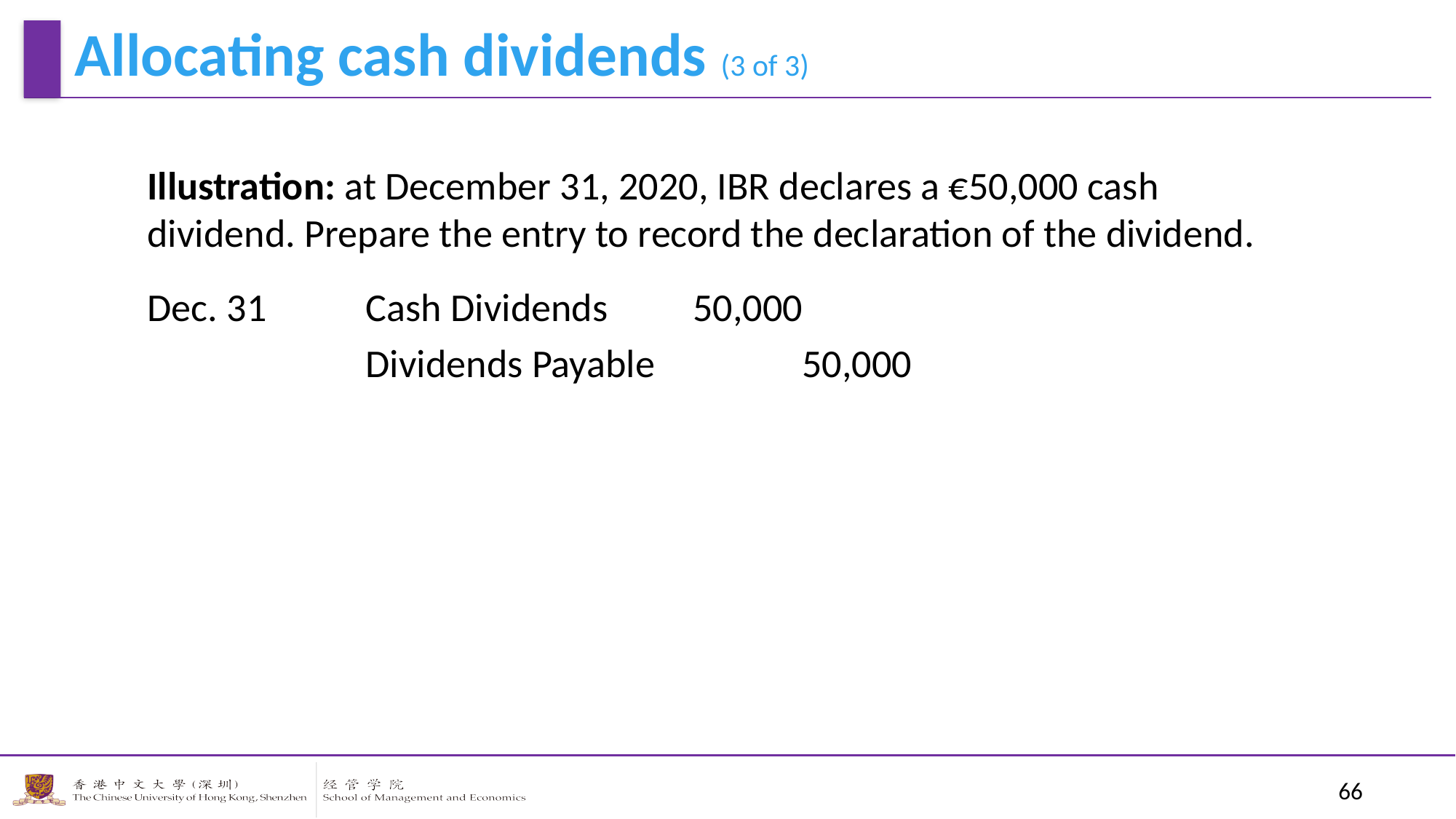

Allocating cash dividends (3 of 3)
Illustration: at December 31, 2020, IBR declares a €50,000 cash dividend. Prepare the entry to record the declaration of the dividend.
Dec. 31	Cash Dividends	50,000
		Dividends Payable		50,000
66